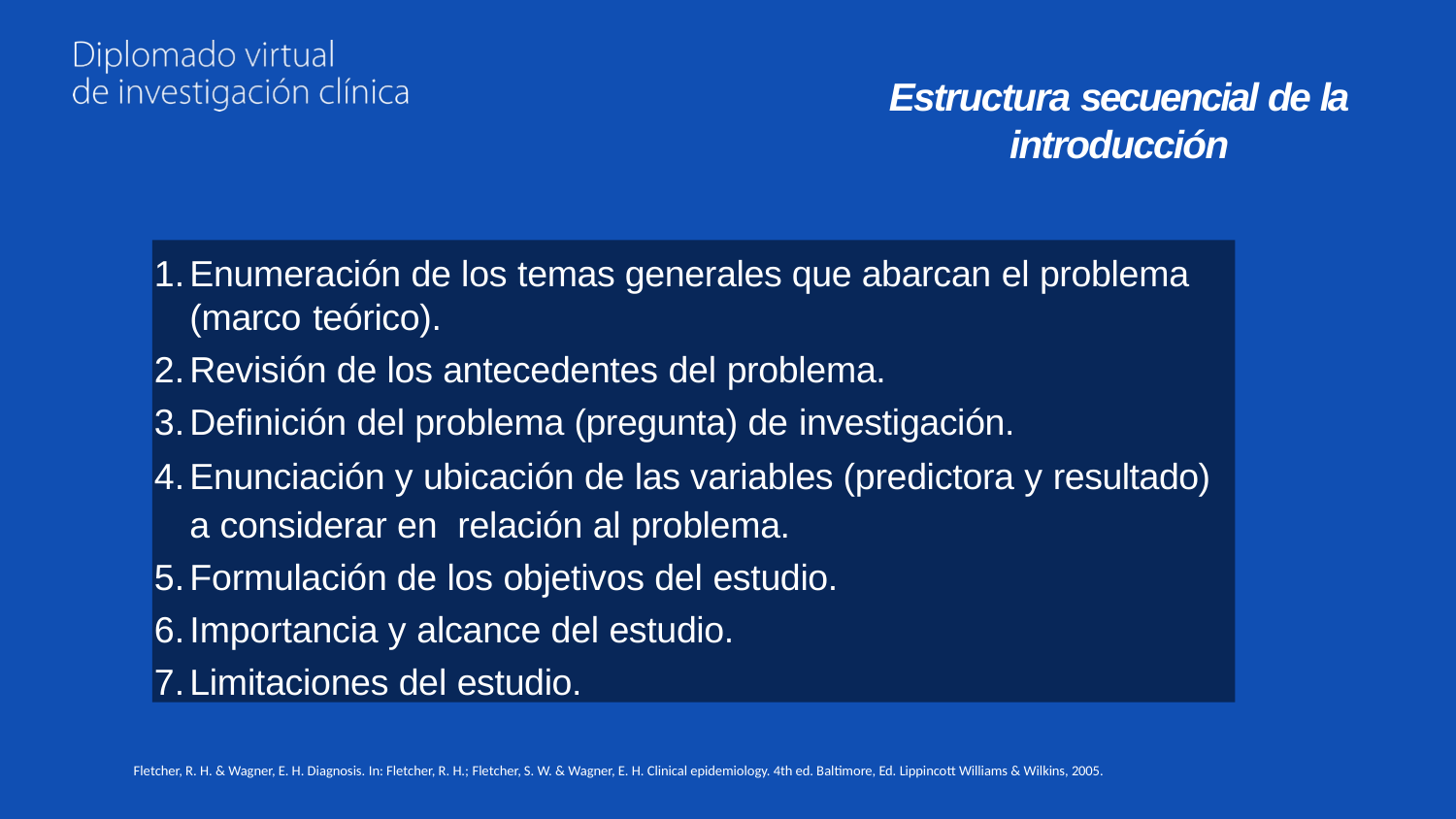

# Estructura secuencial de la introducción
Enumeración de los temas generales que abarcan el problema (marco teórico).
Revisión de los antecedentes del problema.
Definición del problema (pregunta) de investigación.
Enunciación y ubicación de las variables (predictora y resultado) a considerar en  relación al problema.
Formulación de los objetivos del estudio.
Importancia y alcance del estudio.
Limitaciones del estudio.
Fletcher, R. H. & Wagner, E. H. Diagnosis. In: Fletcher, R. H.; Fletcher, S. W. & Wagner, E. H. Clinical epidemiology. 4th ed. Baltimore, Ed. Lippincott Williams & Wilkins, 2005.